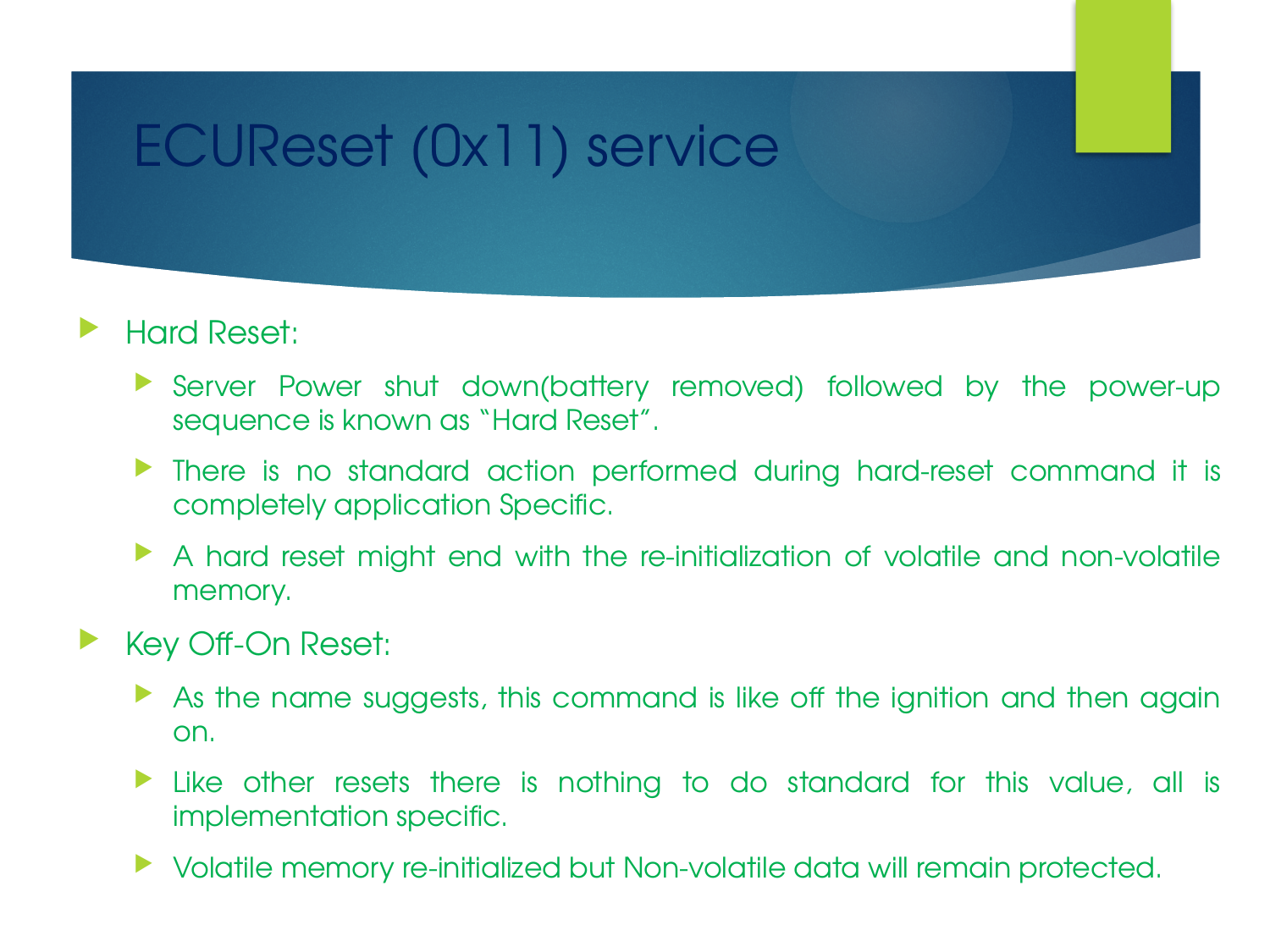

# ECUReset (0x11) service
Hard Reset:
Server Power shut down(battery removed) followed by the power-up sequence is known as “Hard Reset”.
There is no standard action performed during hard-reset command it is completely application Specific.
A hard reset might end with the re-initialization of volatile and non-volatile memory.
Key Off-On Reset:
As the name suggests, this command is like off the ignition and then again on.
Like other resets there is nothing to do standard for this value, all is implementation specific.
Volatile memory re-initialized but Non-volatile data will remain protected.